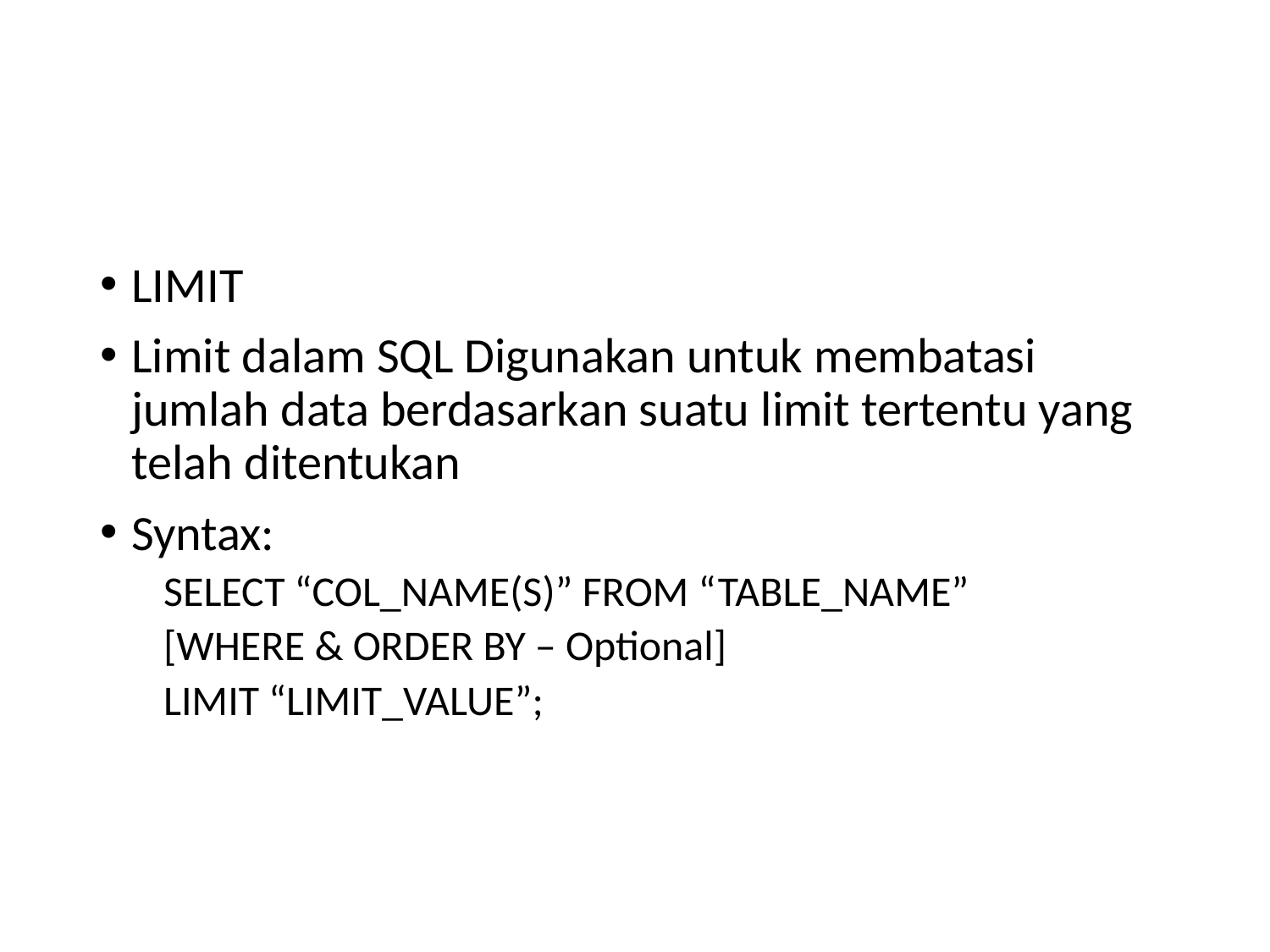

#
LIMIT
Limit dalam SQL Digunakan untuk membatasi jumlah data berdasarkan suatu limit tertentu yang telah ditentukan
Syntax:
SELECT “COL_NAME(S)” FROM “TABLE_NAME”
[WHERE & ORDER BY – Optional]
LIMIT “LIMIT_VALUE”;